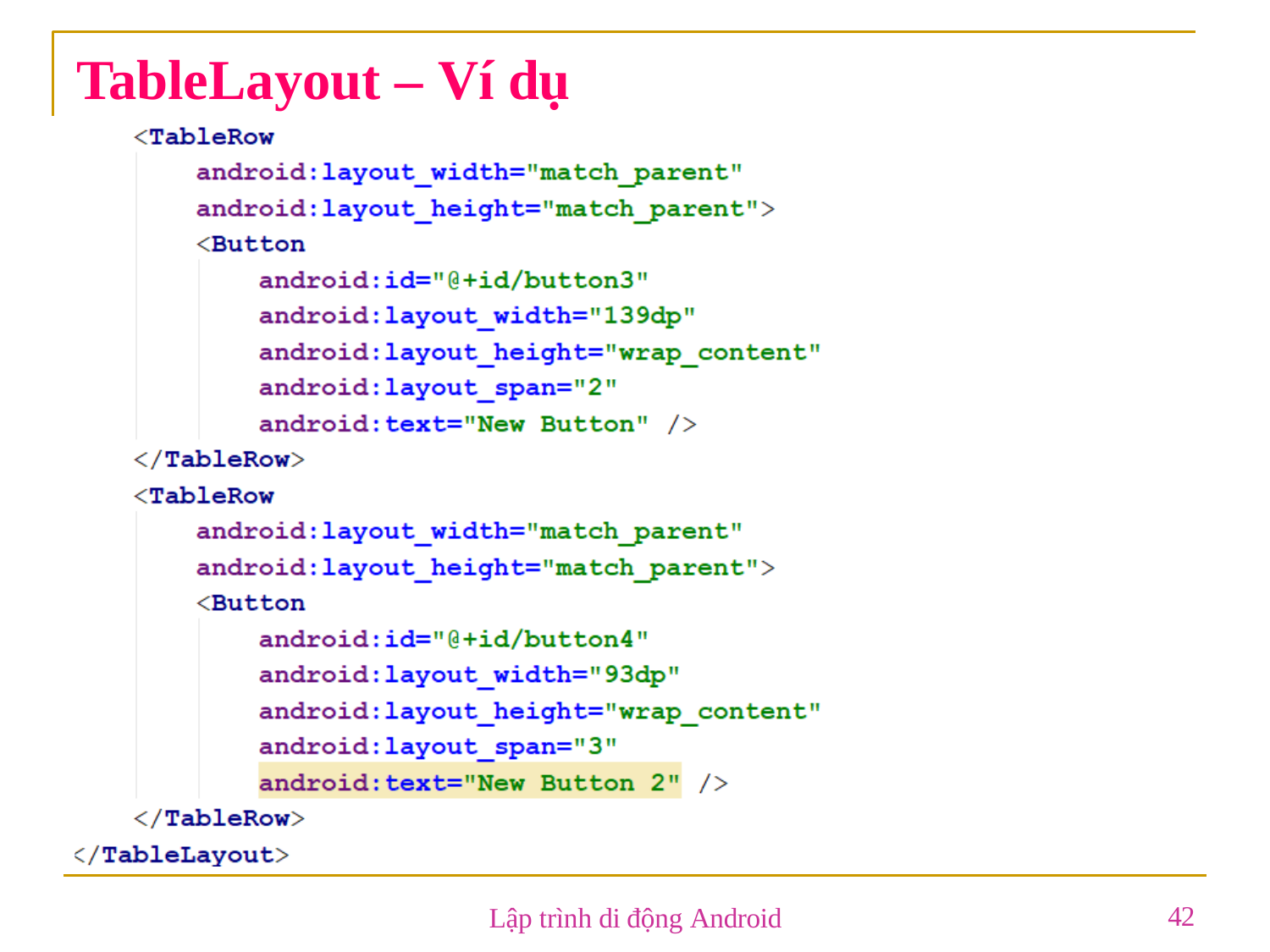

# TableLayout – Ví dụ

42
Lập trình di động Android